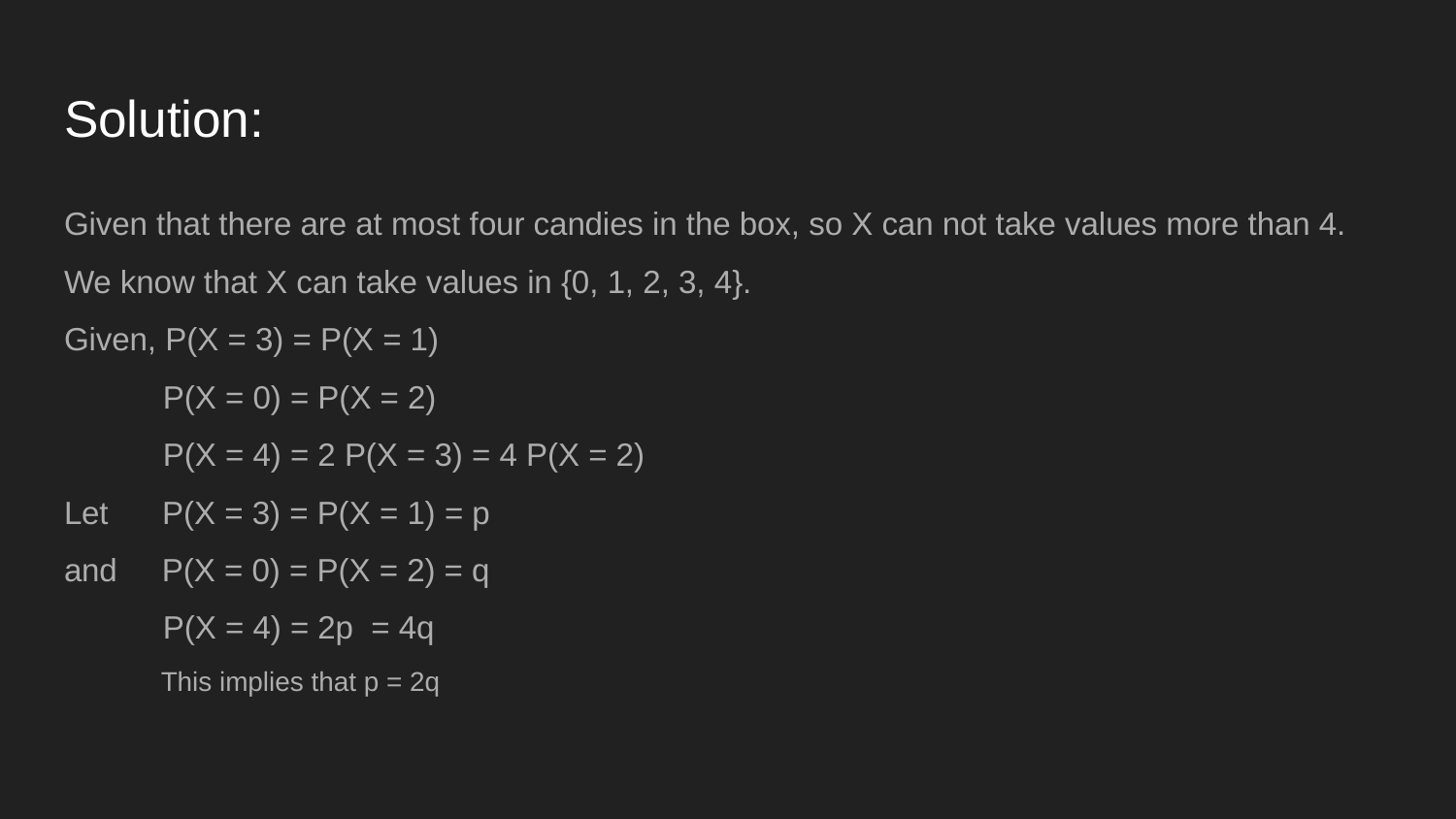

# Solution:
Given that there are at most four candies in the box, so X can not take values more than 4.
We know that X can take values in {0, 1, 2, 3, 4}.
Given, P(X = 3) = P(X = 1)
           P(X = 0) = P(X = 2)
           P(X = 4) = 2 P(X = 3) = 4 P(X = 2)
Let      P(X = 3) = P(X = 1) = p
and     P(X = 0) = P(X = 2) = q
           P(X = 4) = 2p  = 4q
                 This implies that p = 2q